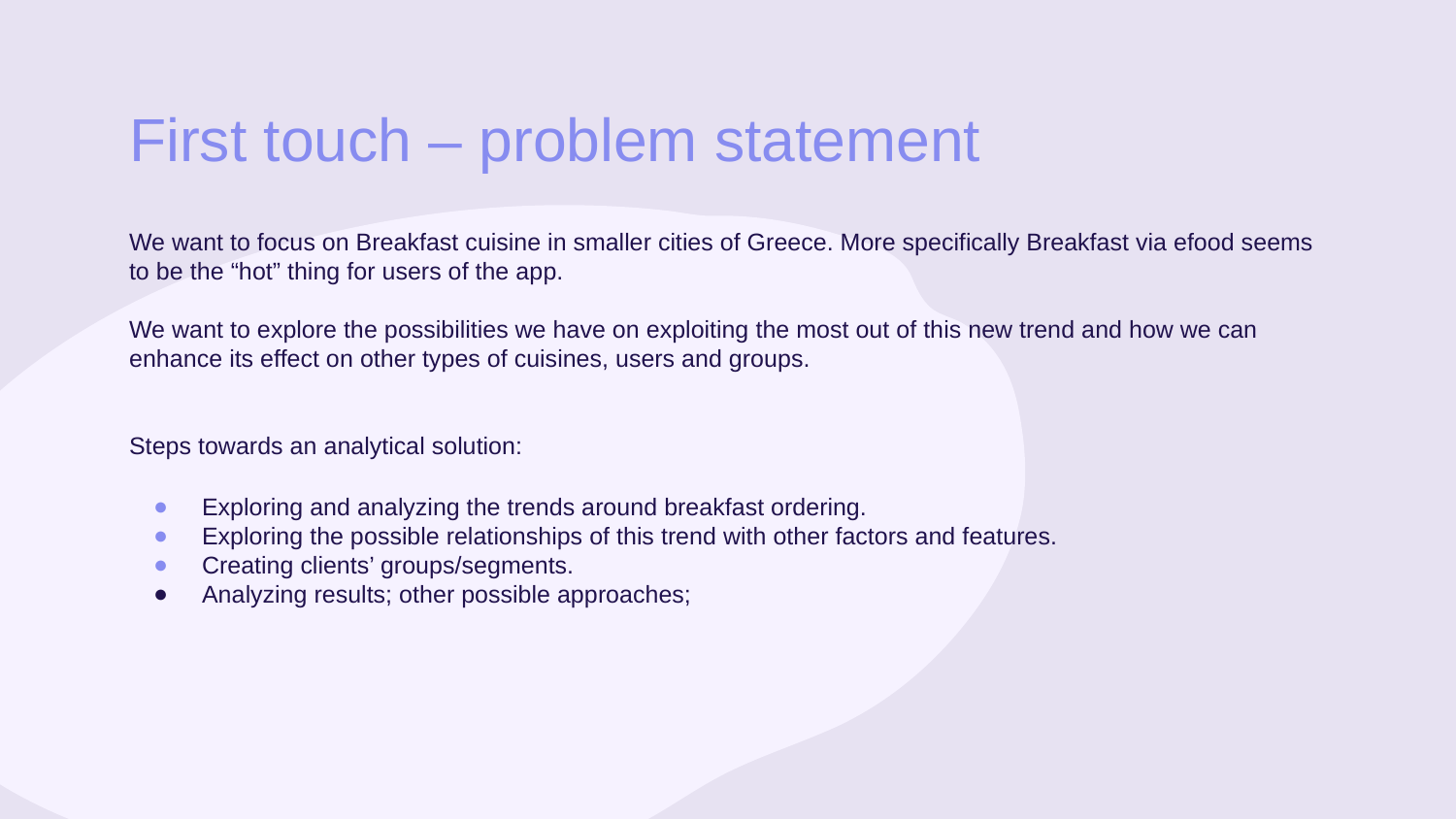

# First touch – problem statement

We want to focus on Breakfast cuisine in smaller cities of Greece. More specifically Breakfast via efood seems to be the “hot” thing for users of the app.

We want to explore the possibilities we have on exploiting the most out of this new trend and how we can enhance its effect on other types of cuisines, users and groups.

Steps towards an analytical solution:
Exploring and analyzing the trends around breakfast ordering.
Exploring the possible relationships of this trend with other factors and features.
Creating clients’ groups/segments.
Analyzing results; other possible approaches;